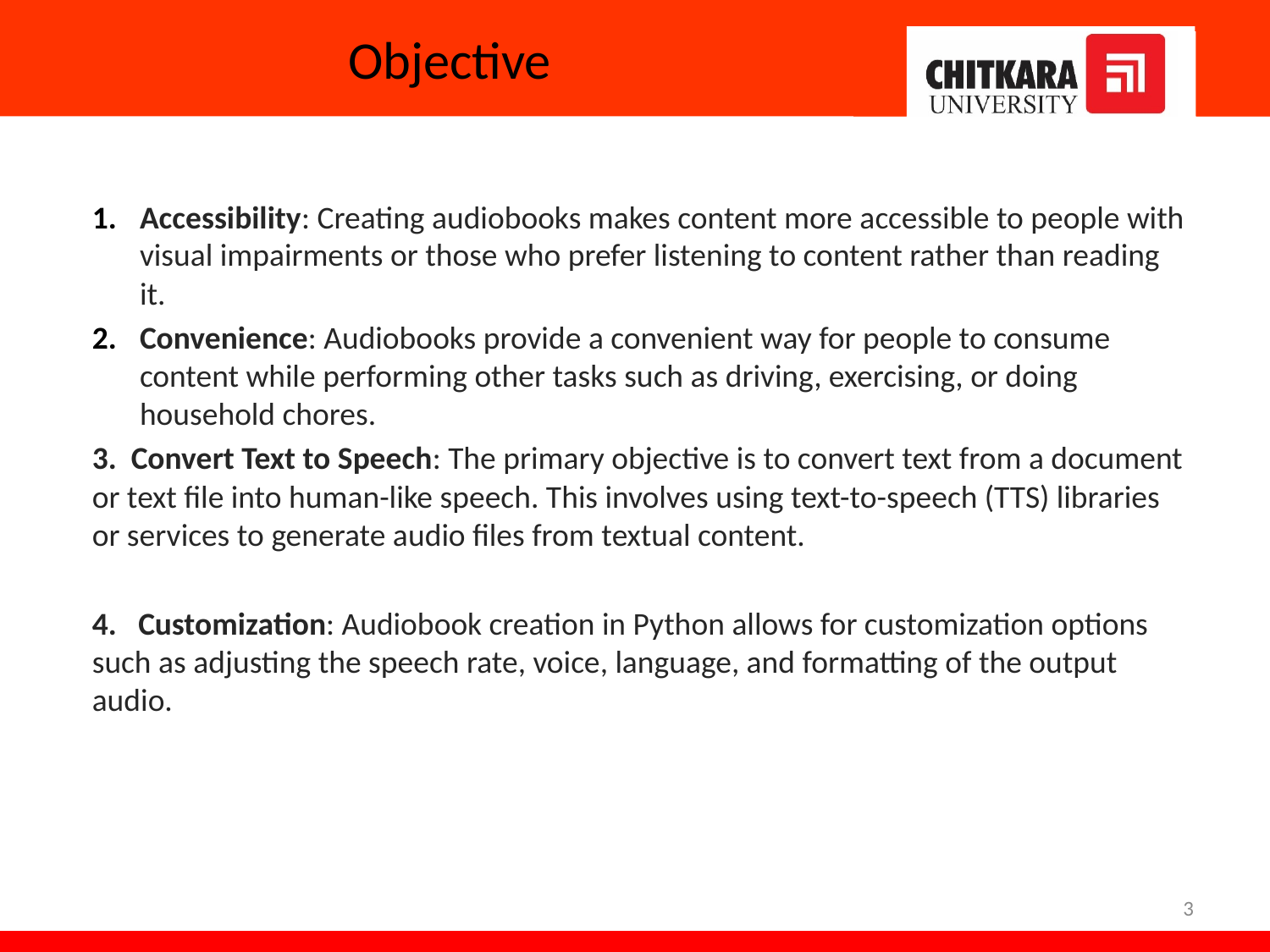

# Objective
Accessibility: Creating audiobooks makes content more accessible to people with visual impairments or those who prefer listening to content rather than reading it.
Convenience: Audiobooks provide a convenient way for people to consume content while performing other tasks such as driving, exercising, or doing household chores.
3.  Convert Text to Speech: The primary objective is to convert text from a document or text file into human-like speech. This involves using text-to-speech (TTS) libraries or services to generate audio files from textual content.

4.   Customization: Audiobook creation in Python allows for customization options       such as adjusting the speech rate, voice, language, and formatting of the output audio.

3